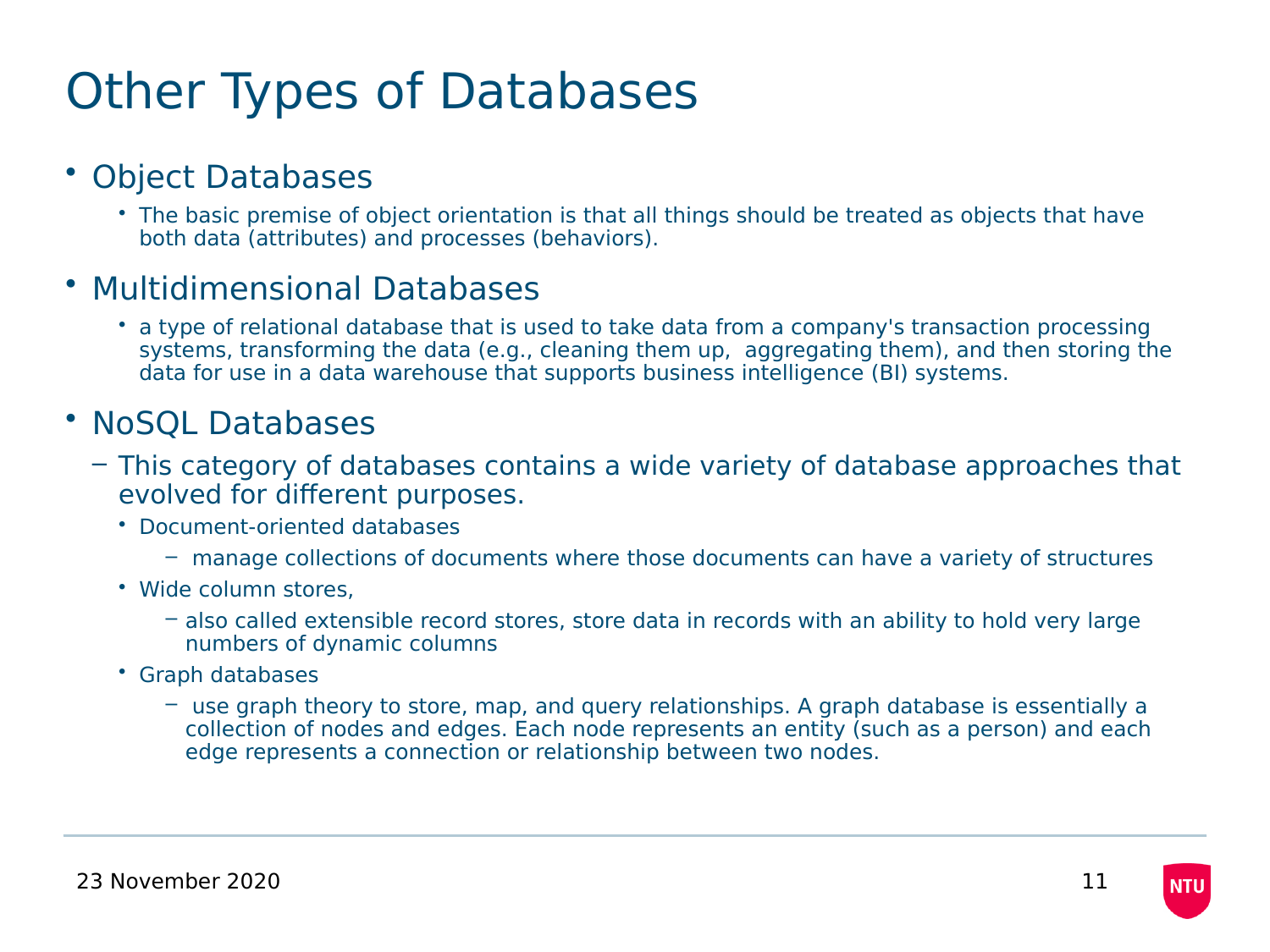

# Other Types of Databases
Object Databases
The basic premise of object orientation is that all things should be treated as objects that have both data (attributes) and processes (behaviors).
Multidimensional Databases
a type of relational database that is used to take data from a company's transaction processing systems, transforming the data (e.g., cleaning them up,  aggregating them), and then storing the data for use in a data warehouse that supports business intelligence (BI) systems.
NoSQL Databases
This category of databases contains a wide variety of database approaches that evolved for different purposes.
Document‐oriented databases
 manage collections of documents where those documents can have a variety of structures
Wide column stores,
also called extensible record stores, store data in records with an ability to hold very large numbers of dynamic columns
Graph databases
 use graph theory to store, map, and query relationships. A graph database is essentially a collection of nodes and edges. Each node represents an entity (such as a person) and each edge represents a connection or relationship between two nodes.
23 November 2020
11